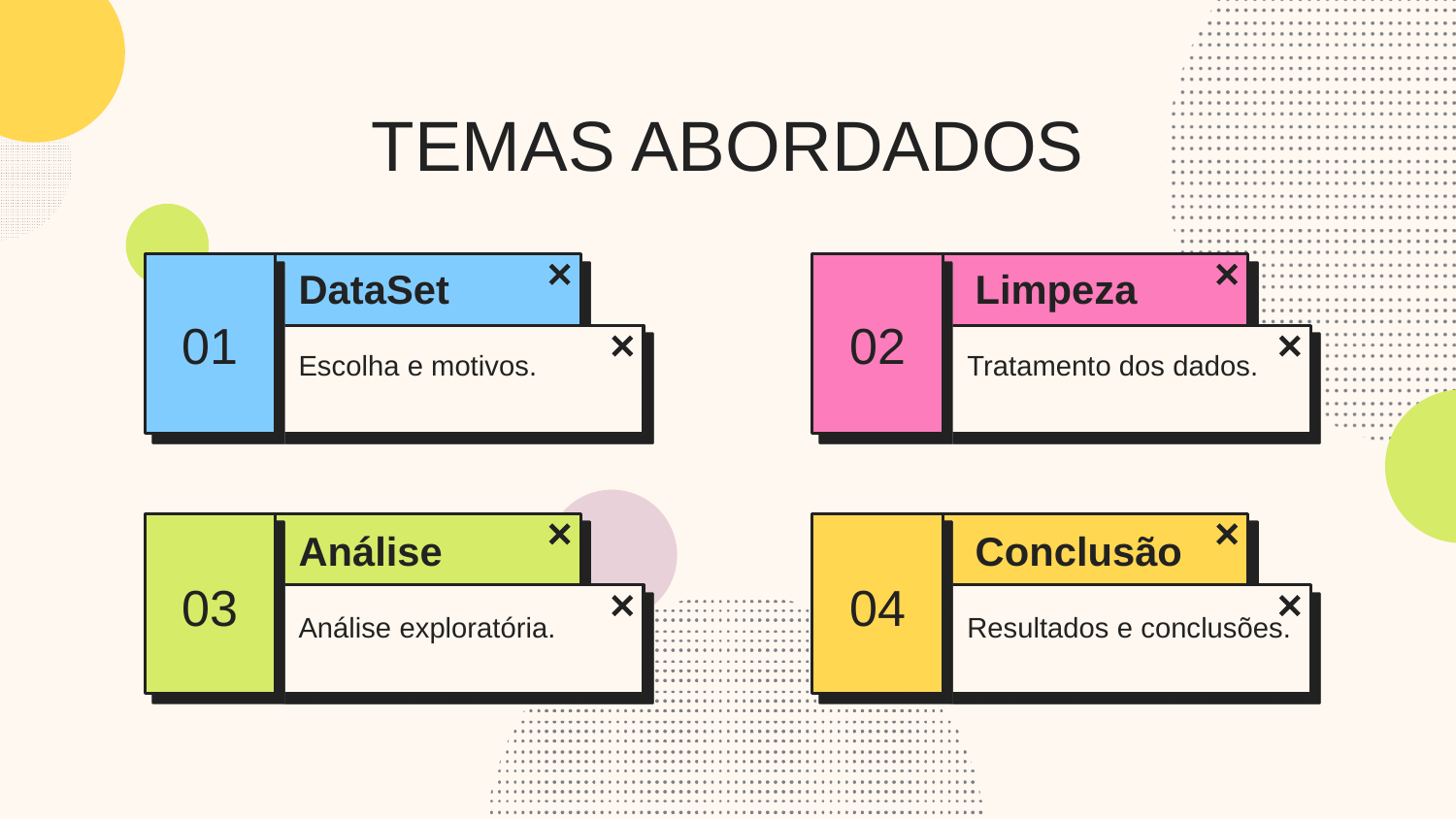

# TEMAS ABORDADOS

DataSet
Limpeza

01
02

Escolha e motivos.
Tratamento dos dados.

Análise
Conclusão

03
04

Análise exploratória.
Resultados e conclusões.